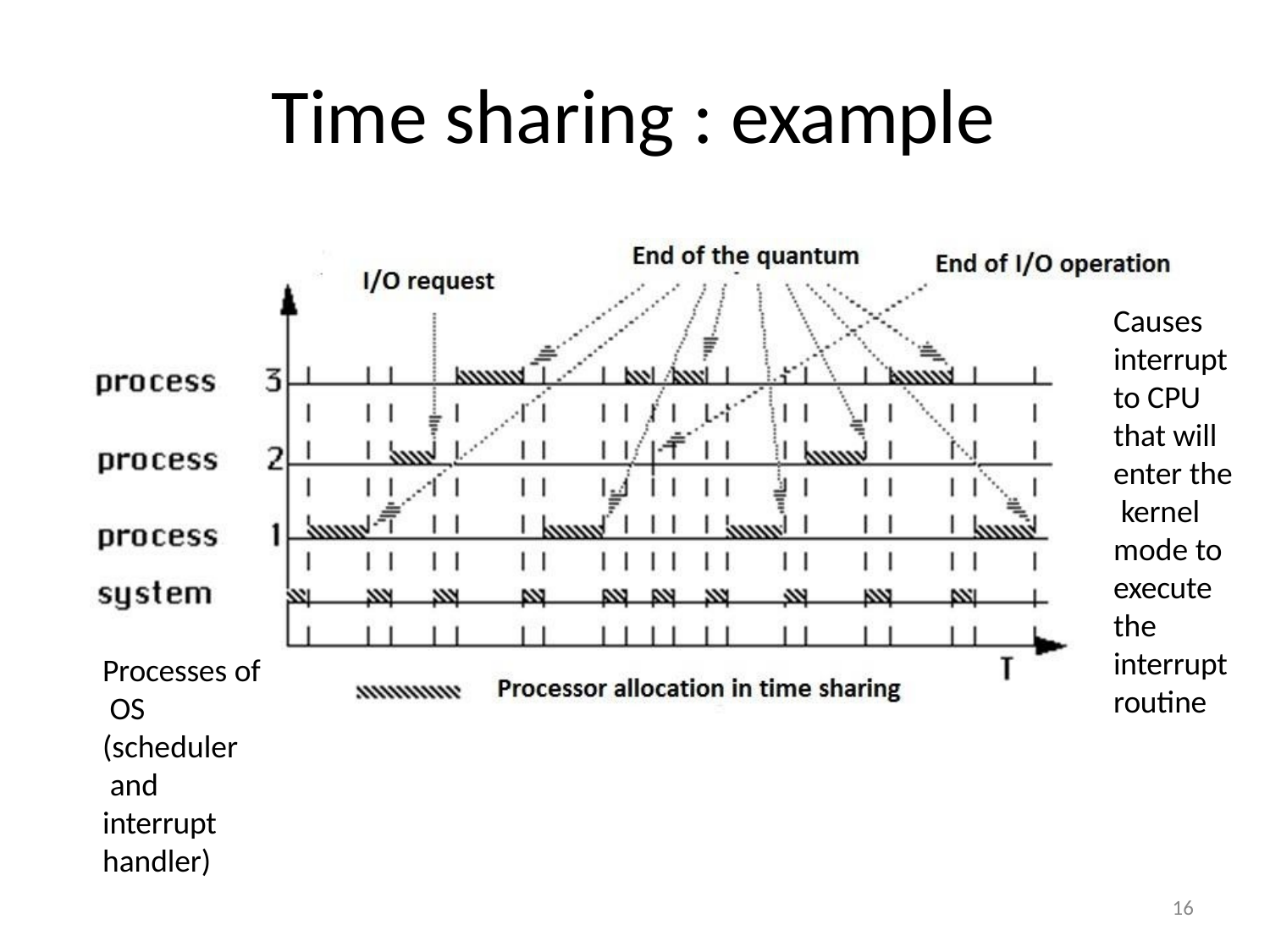

# Time sharing : example

Causes  interrupt  to CPU  that will  enter the  kernel  mode to  execute  the  interrupt  routine
Processes of  OS
(scheduler  and  interrupt  handler)
16